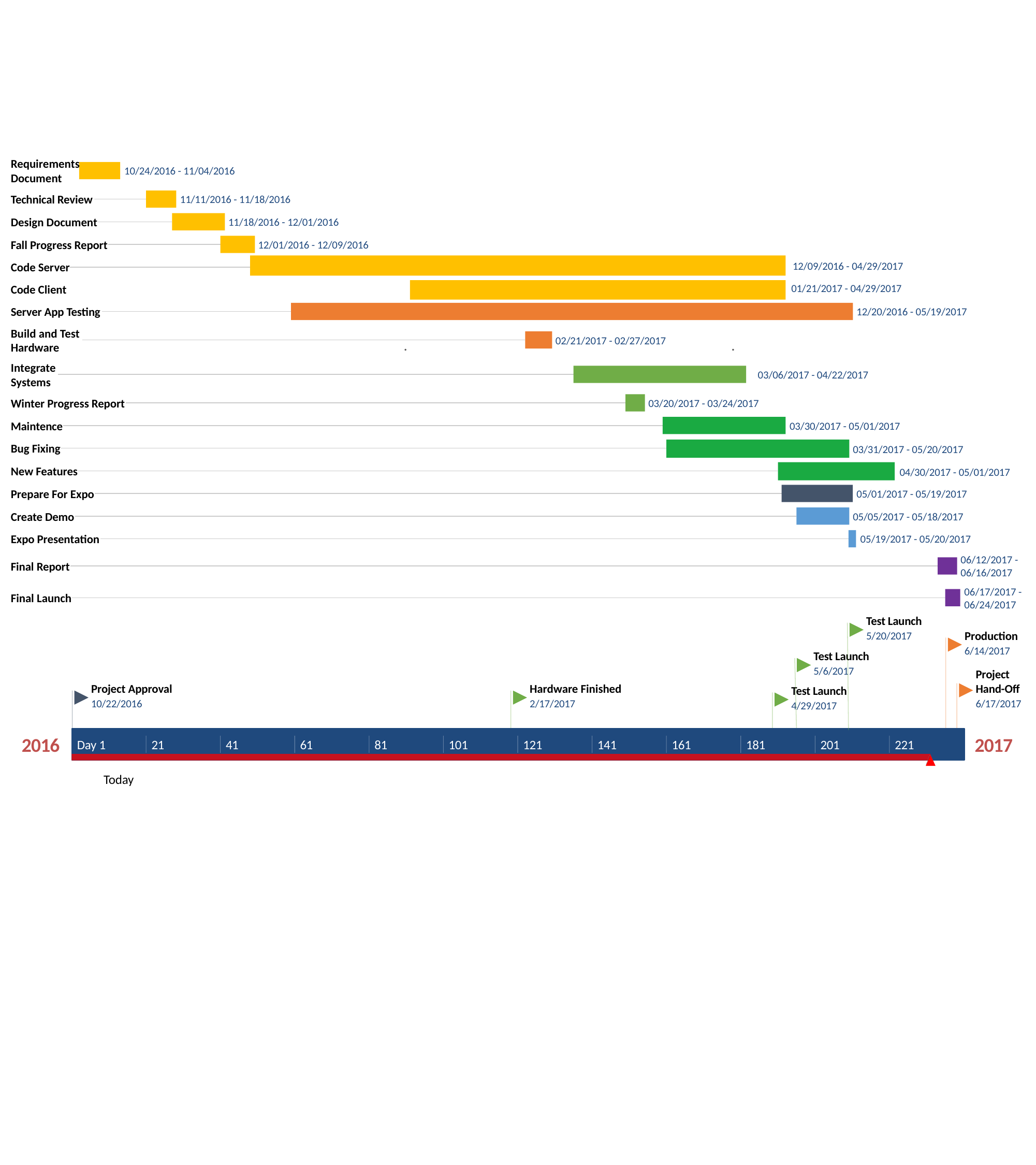

12 days

8 days

14 days

9 days

44 days

Requirements Document

10/24/2016 - 11/04/2016

Technical Review
11/11/2016 - 11/18/2016

Design Document
11/18/2016 - 12/01/2016

Fall Progress Report
12/01/2016 - 12/09/2016

12/09/2016 - 04/29/2017
Code Server

32 days
01/21/2017 - 04/29/2017
Code Client

151 days
Server App Testing
12/20/2016 - 05/19/2017

Build and Test Hardware
7 days

.
.
02/21/2017 - 02/27/2017

Integrate Systems
25 days

03/06/2017 - 04/22/2017

5 days
Winter Progress Report
03/20/2017 - 03/24/2017

33 days
Maintence
03/30/2017 - 05/01/2017

31 days
Bug Fixing
03/31/2017 - 05/20/2017

2 days
New Features
04/30/2017 - 05/01/2017

19 days
Prepare For Expo
05/01/2017 - 05/19/2017

14 days
Create Demo
05/05/2017 - 05/18/2017

2 days
Expo Presentation
05/19/2017 - 05/20/2017

06/12/2017 - 06/16/2017
5 days

Final Report

06/17/2017 - 06/24/2017
4 days

Final Launch

Test Launch

Production
5/20/2017

6/14/2017
Test Launch

5/6/2017
Project Hand-Off
Project Approval
Hardware Finished
Test Launch

10/22/2016
2/17/2017
6/17/2017
4/29/2017

2016
2017
Day 1
21
41
61
81
101
121
141
161
181
201
221

Today